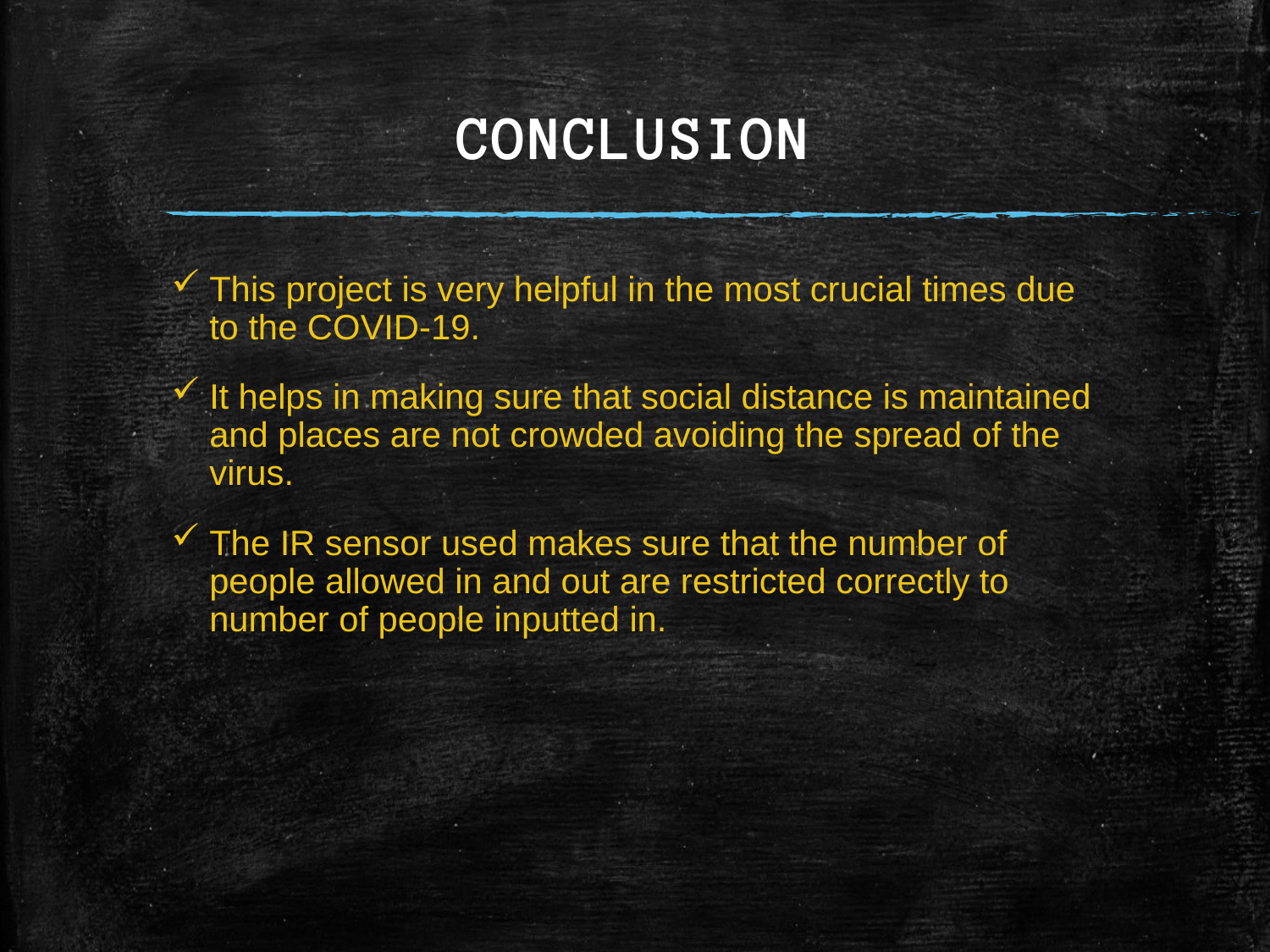

# CONCLUSION
This project is very helpful in the most crucial times due to the COVID-19.
It helps in making sure that social distance is maintained and places are not crowded avoiding the spread of the virus.
The IR sensor used makes sure that the number of people allowed in and out are restricted correctly to number of people inputted in.